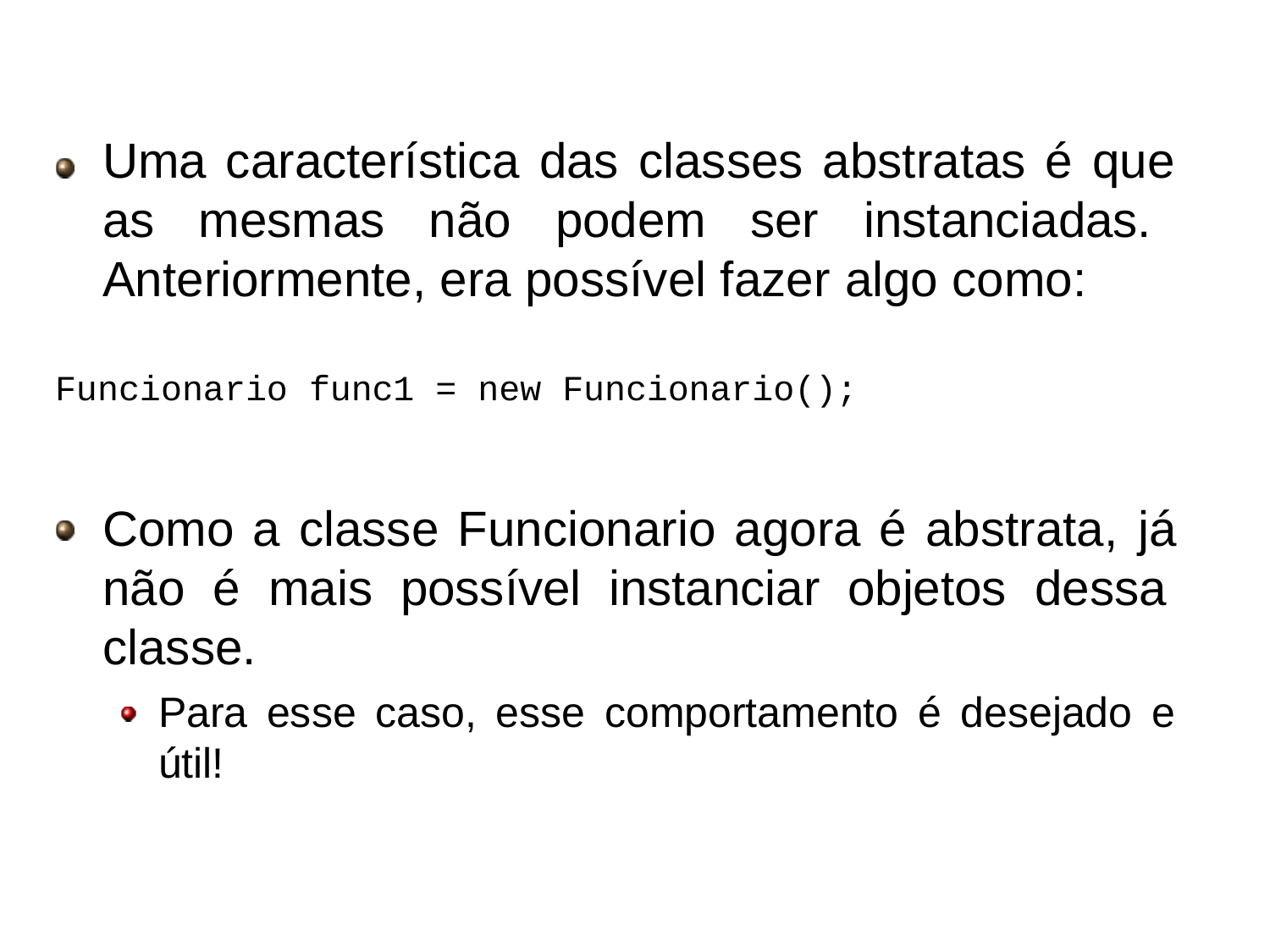

# Classes Abstratas
Uma característica das classes abstratas é que  as mesmas não podem ser instanciadas.  Anteriormente, era possível fazer algo como:

Funcionario func1 = new Funcionario();

Como a classe Funcionario agora é abstrata, já  não é mais possível instanciar objetos dessa  classe.
Para esse caso, esse comportamento é desejado e  útil!